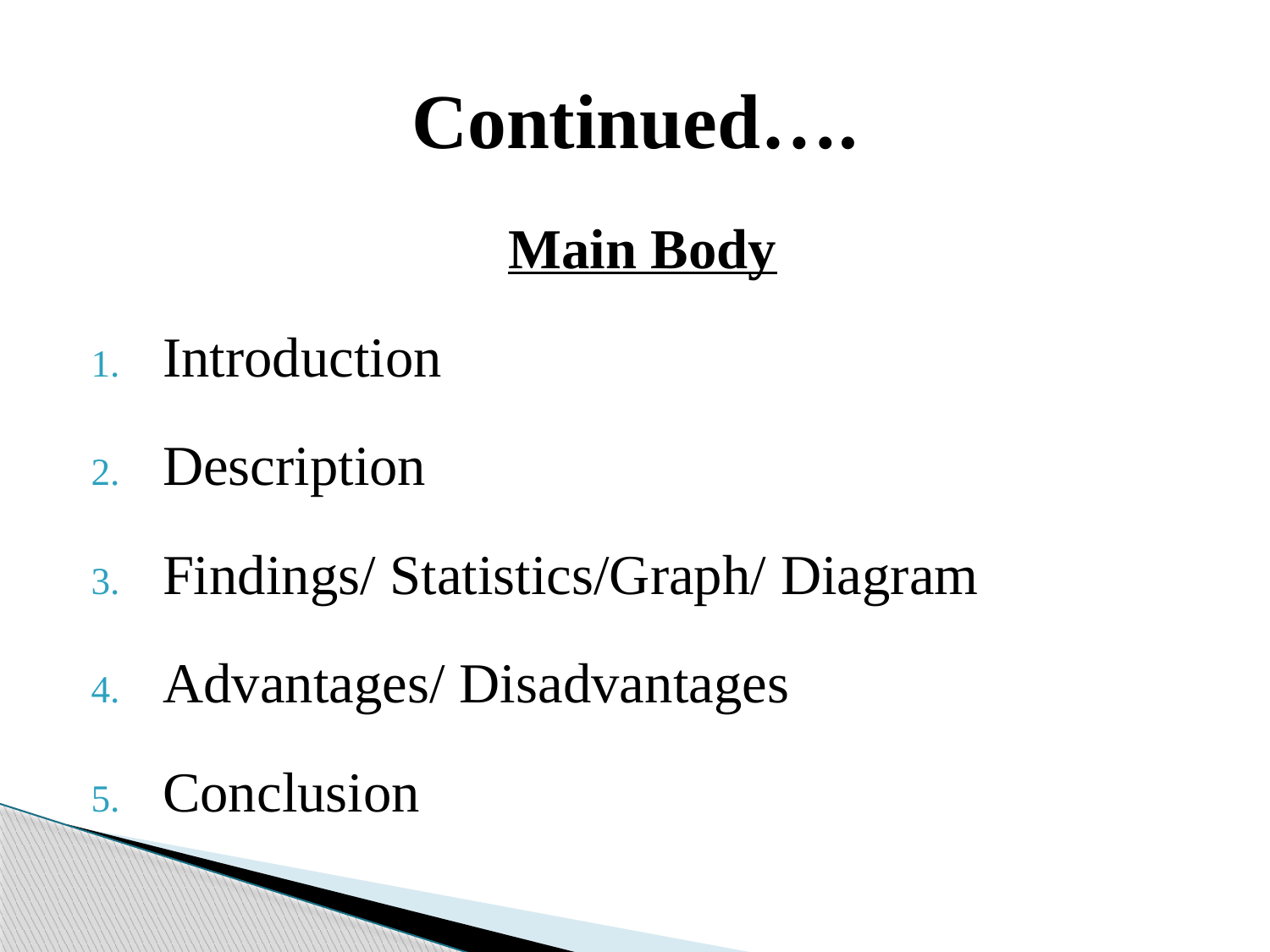

# Continued….
Main Body
Introduction
Description
Findings/ Statistics/Graph/ Diagram
Advantages/ Disadvantages
Conclusion